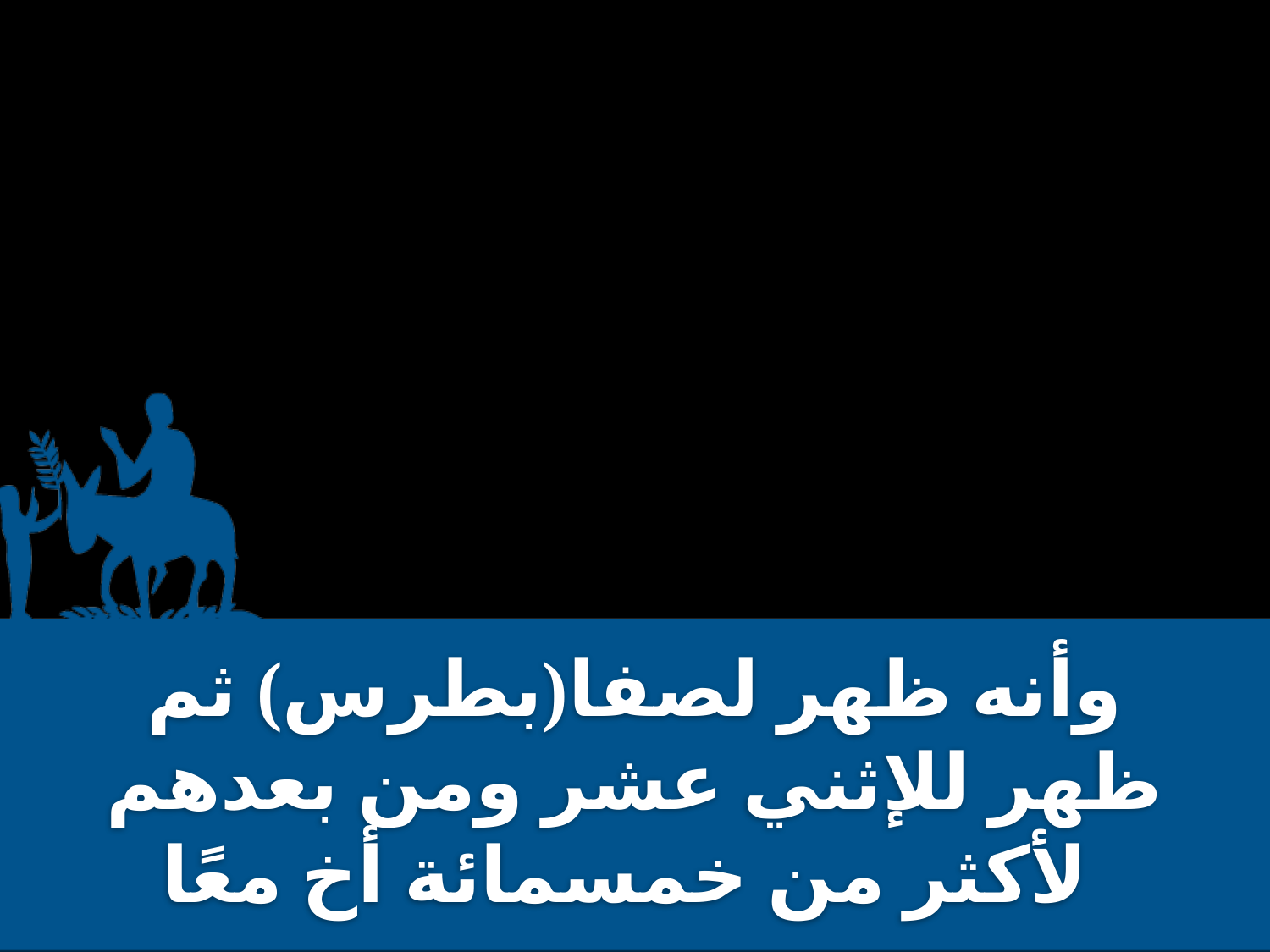

وأنه ظهر لصفا(بطرس) ثم ظهر للإثني عشر ومن بعدهم لأكثر من خمسمائة أخ معًا